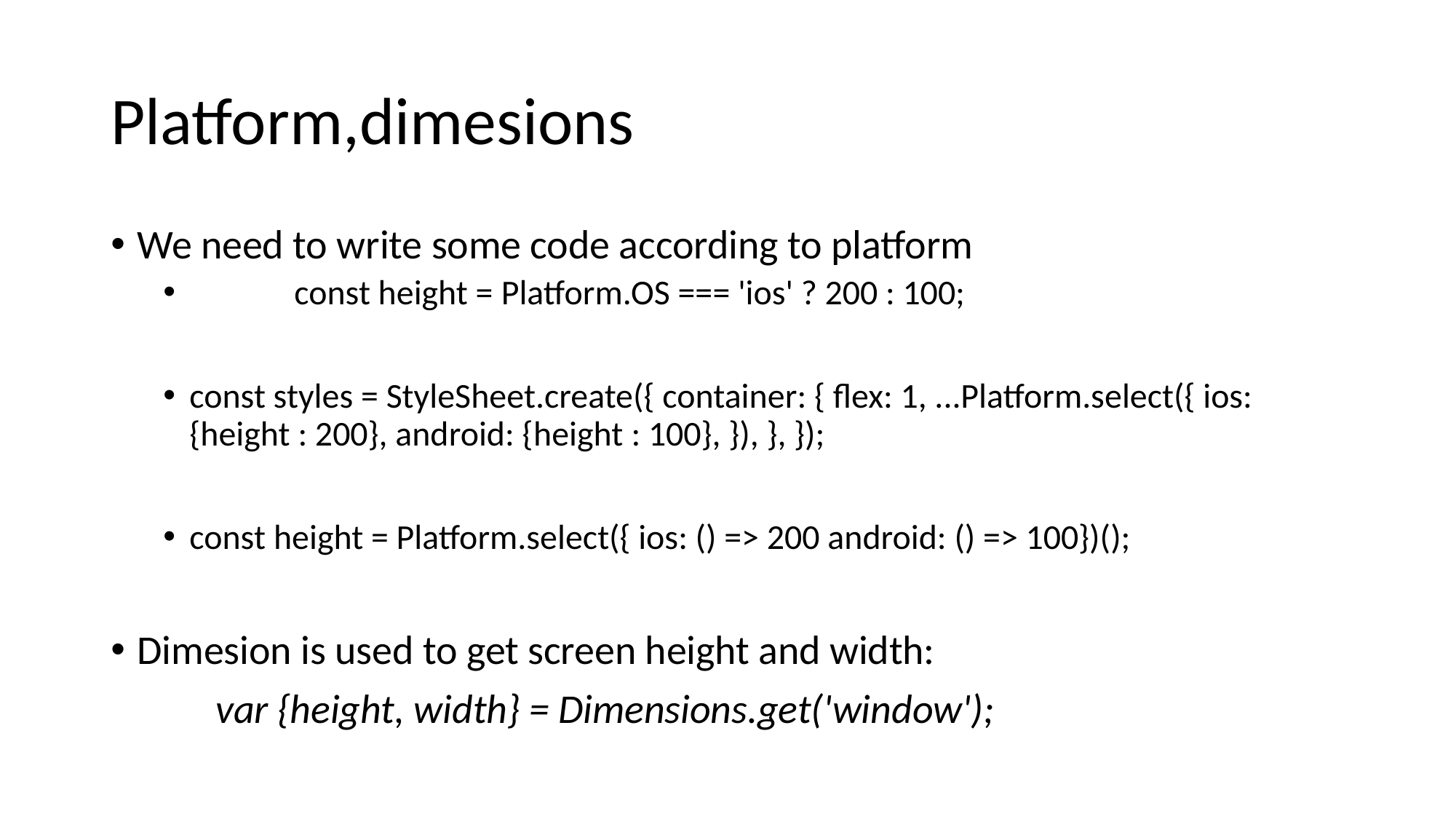

# Platform,dimesions
We need to write some code according to platform
	const height = Platform.OS === 'ios' ? 200 : 100;

const styles = StyleSheet.create({ container: { flex: 1, ...Platform.select({ ios: {height : 200}, android: {height : 100}, }), }, });

const height = Platform.select({ ios: () => 200 android: () => 100})();

Dimesion is used to get screen height and width:
	var {height, width} = Dimensions.get('window');